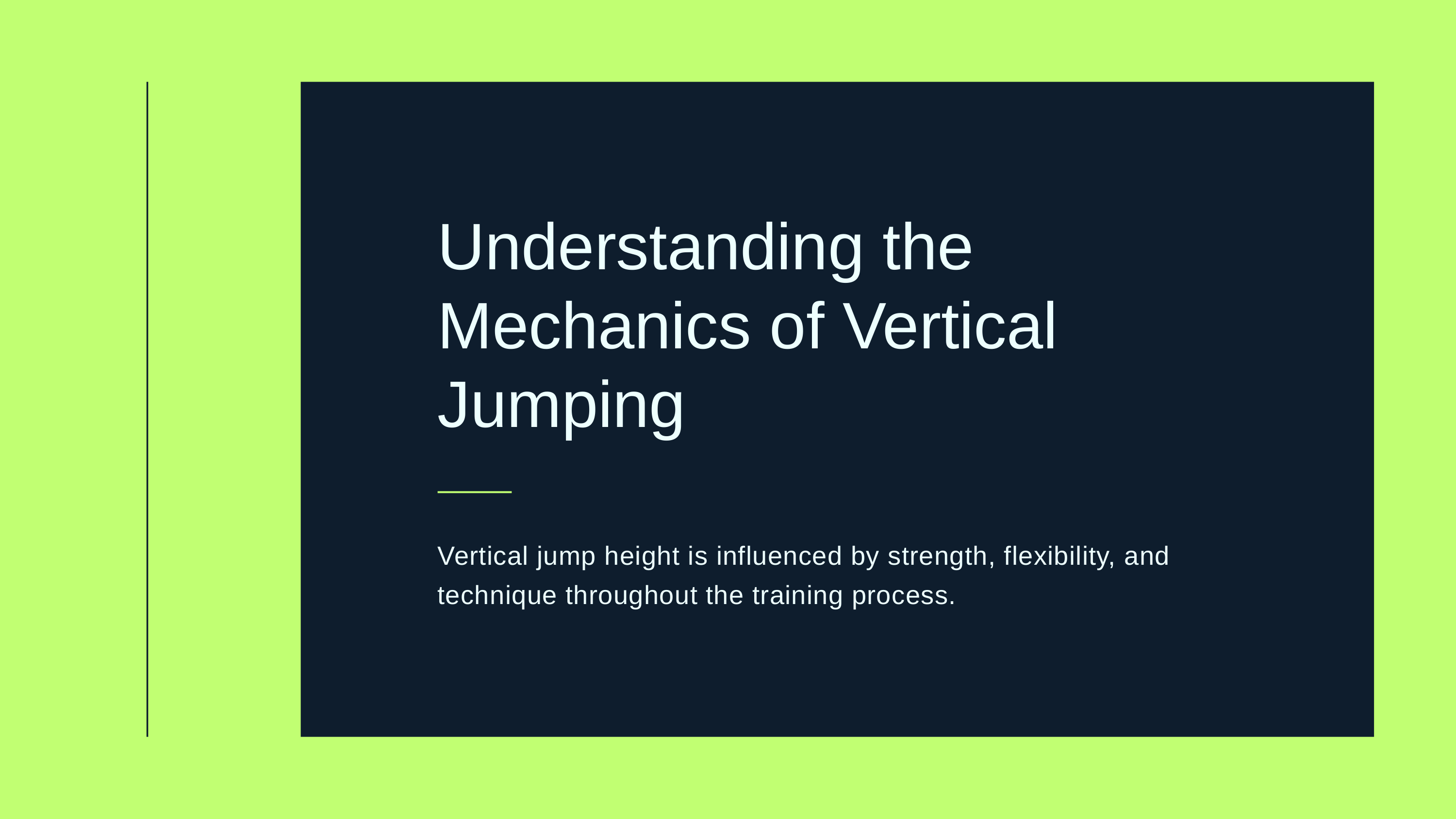

Understanding the Mechanics of Vertical Jumping

Vertical jump height is influenced by strength, flexibility, and technique throughout the training process.